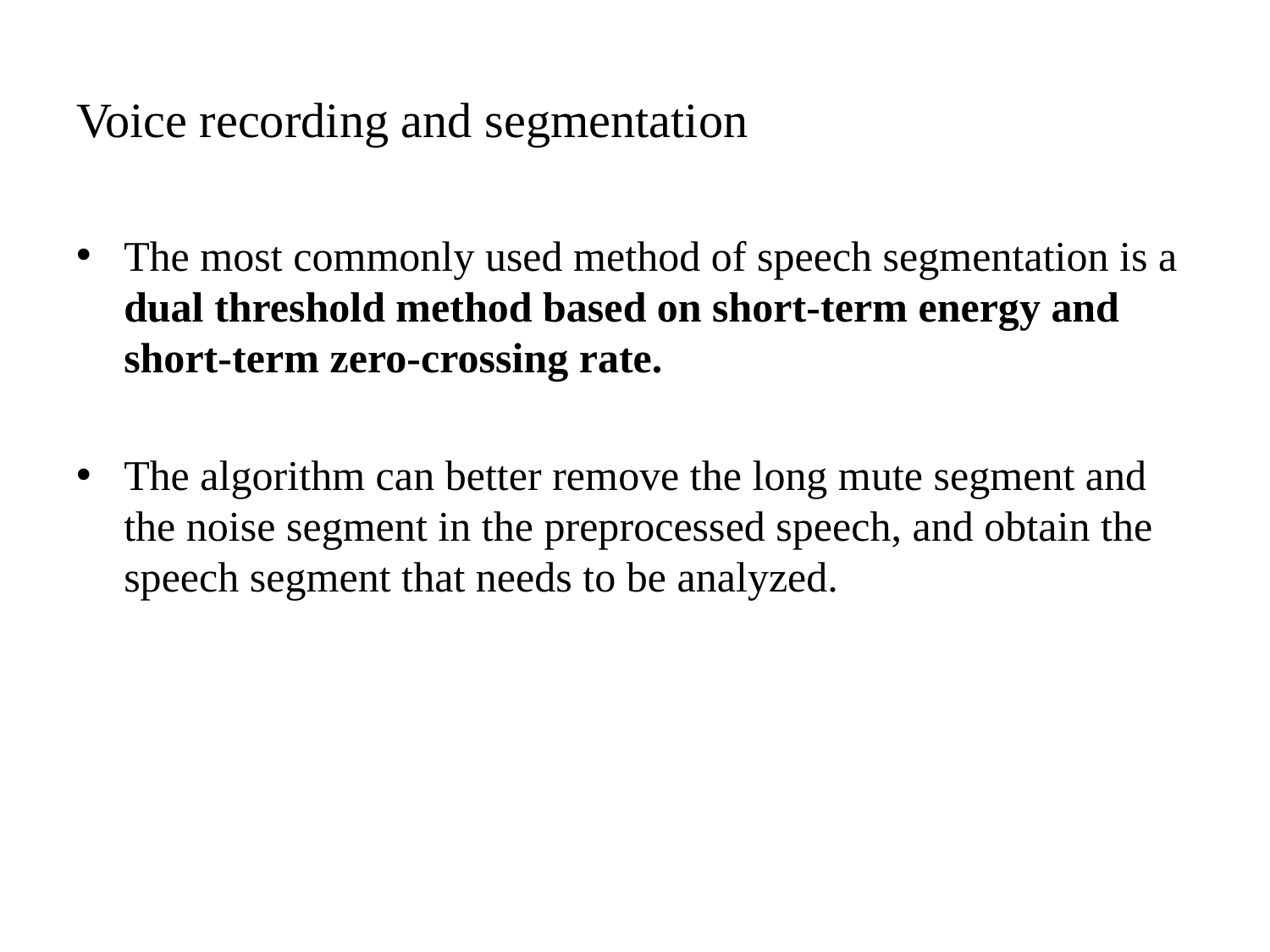

# Voice recording and segmentation
The most commonly used method of speech segmentation is a dual threshold method based on short-term energy and short-term zero-crossing rate.

The algorithm can better remove the long mute segment and the noise segment in the preprocessed speech, and obtain the speech segment that needs to be analyzed.